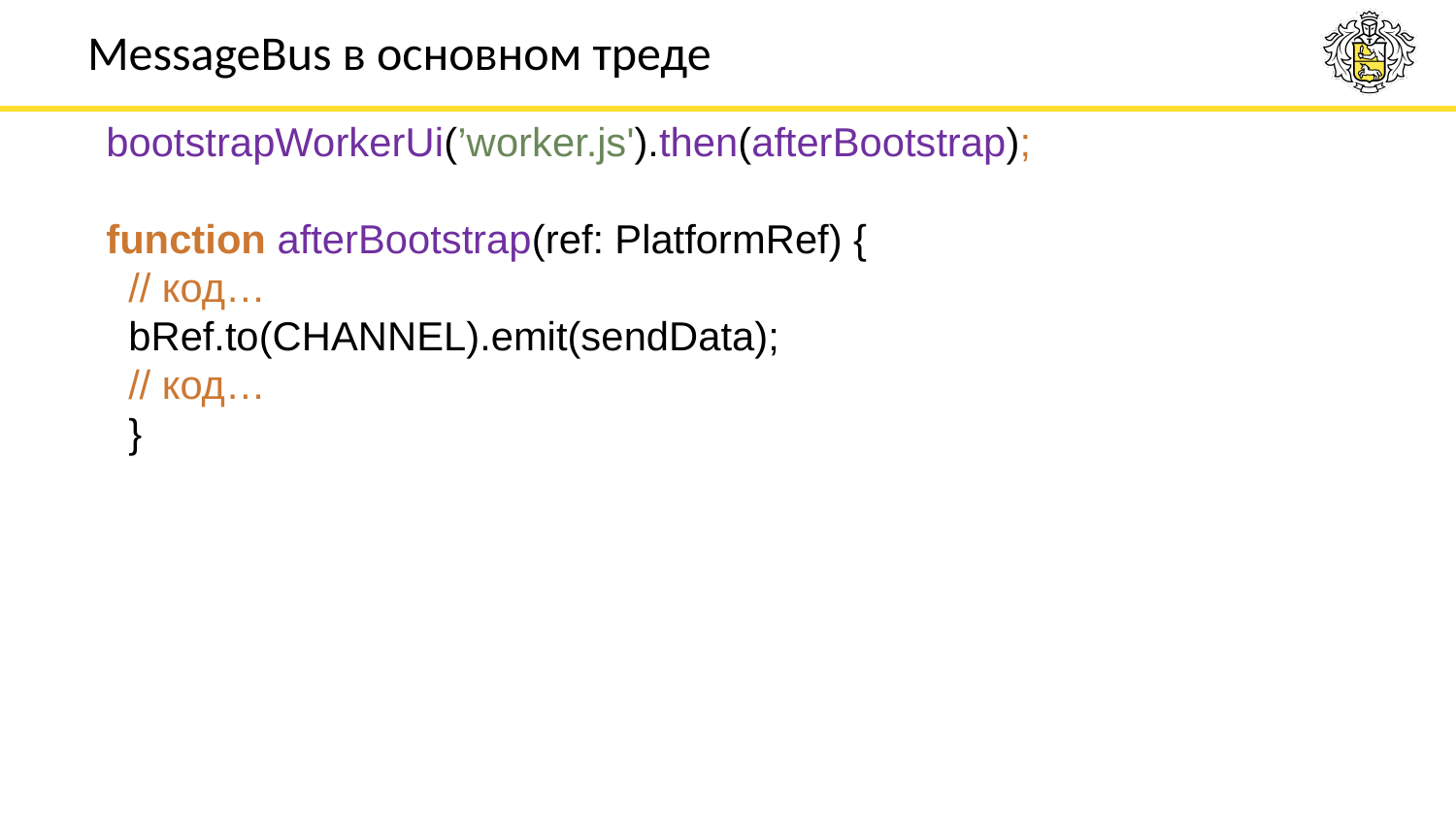

# MessageBus в основном треде
bootstrapWorkerUi(’worker.js').then(afterBootstrap);
function afterBootstrap(ref: PlatformRef) {
  // код…
  bRef.to(CHANNEL).emit(sendData);
  // код…
  }